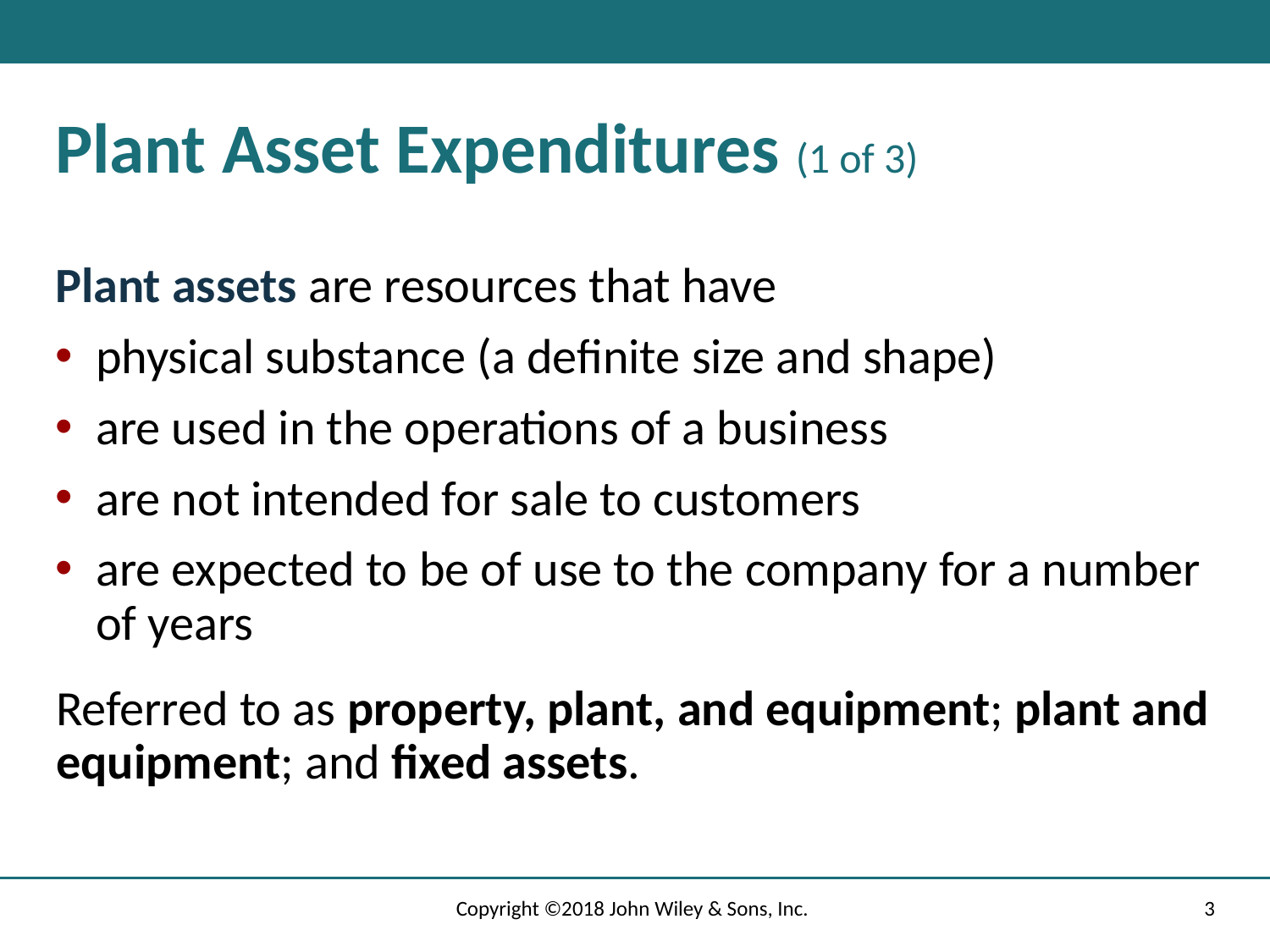

# Plant Asset Expenditures (1 of 3)
Plant assets are resources that have
physical substance (a definite size and shape)
are used in the operations of a business
are not intended for sale to customers
are expected to be of use to the company for a number of years
Referred to as property, plant, and equipment; plant and equipment; and fixed assets.
Copyright ©2018 John Wiley & Sons, Inc.
3